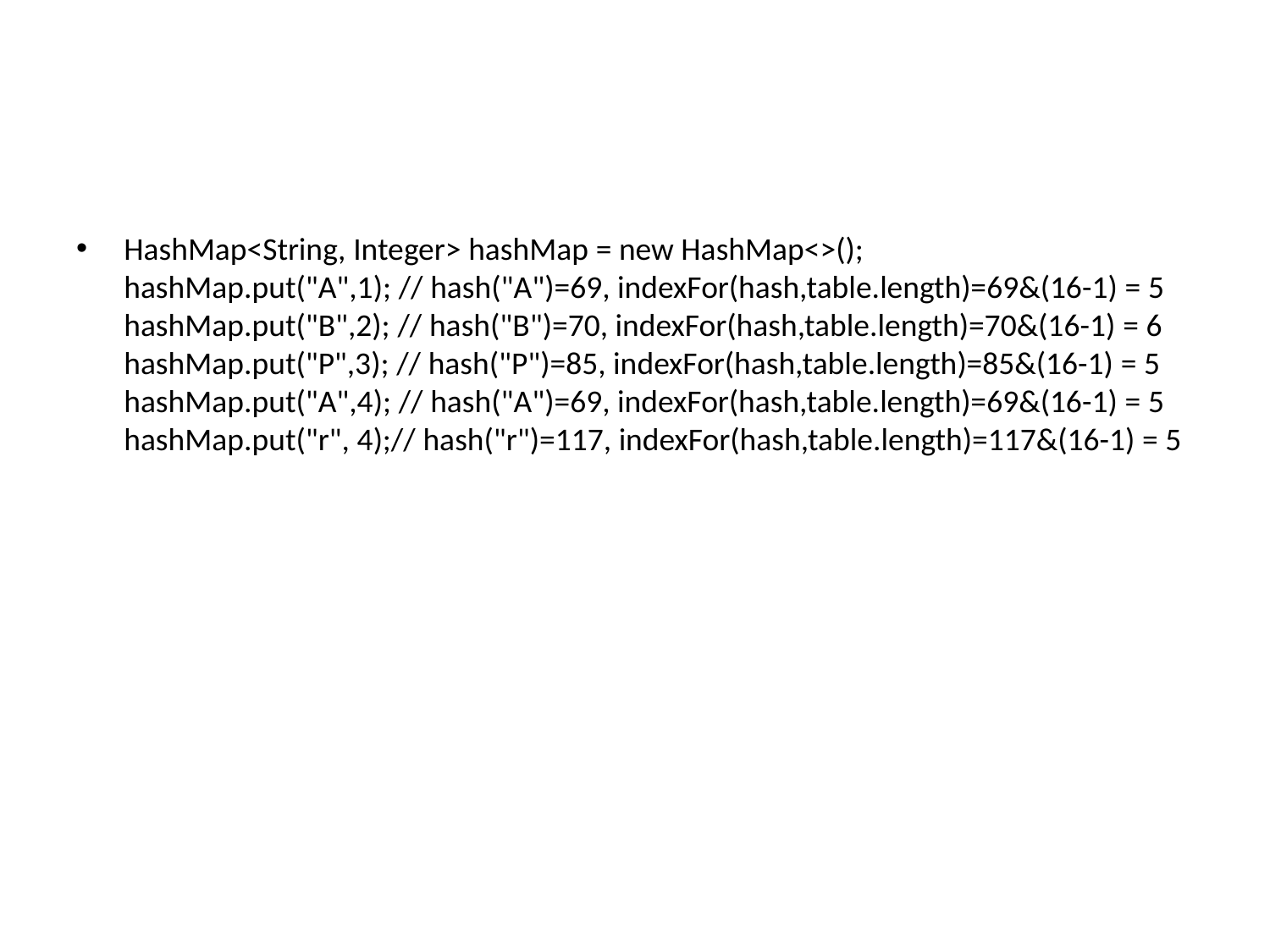

#
HashMap<String, Integer> hashMap = new HashMap<>();          hashMap.put("A",1); // hash("A")=69, indexFor(hash,table.length)=69&(16-1) = 5 hashMap.put("B",2); // hash("B")=70, indexFor(hash,table.length)=70&(16-1) = 6 hashMap.put("P",3); // hash("P")=85, indexFor(hash,table.length)=85&(16-1) = 5 hashMap.put("A",4); // hash("A")=69, indexFor(hash,table.length)=69&(16-1) = 5 hashMap.put("r", 4);// hash("r")=117, indexFor(hash,table.length)=117&(16-1) = 5